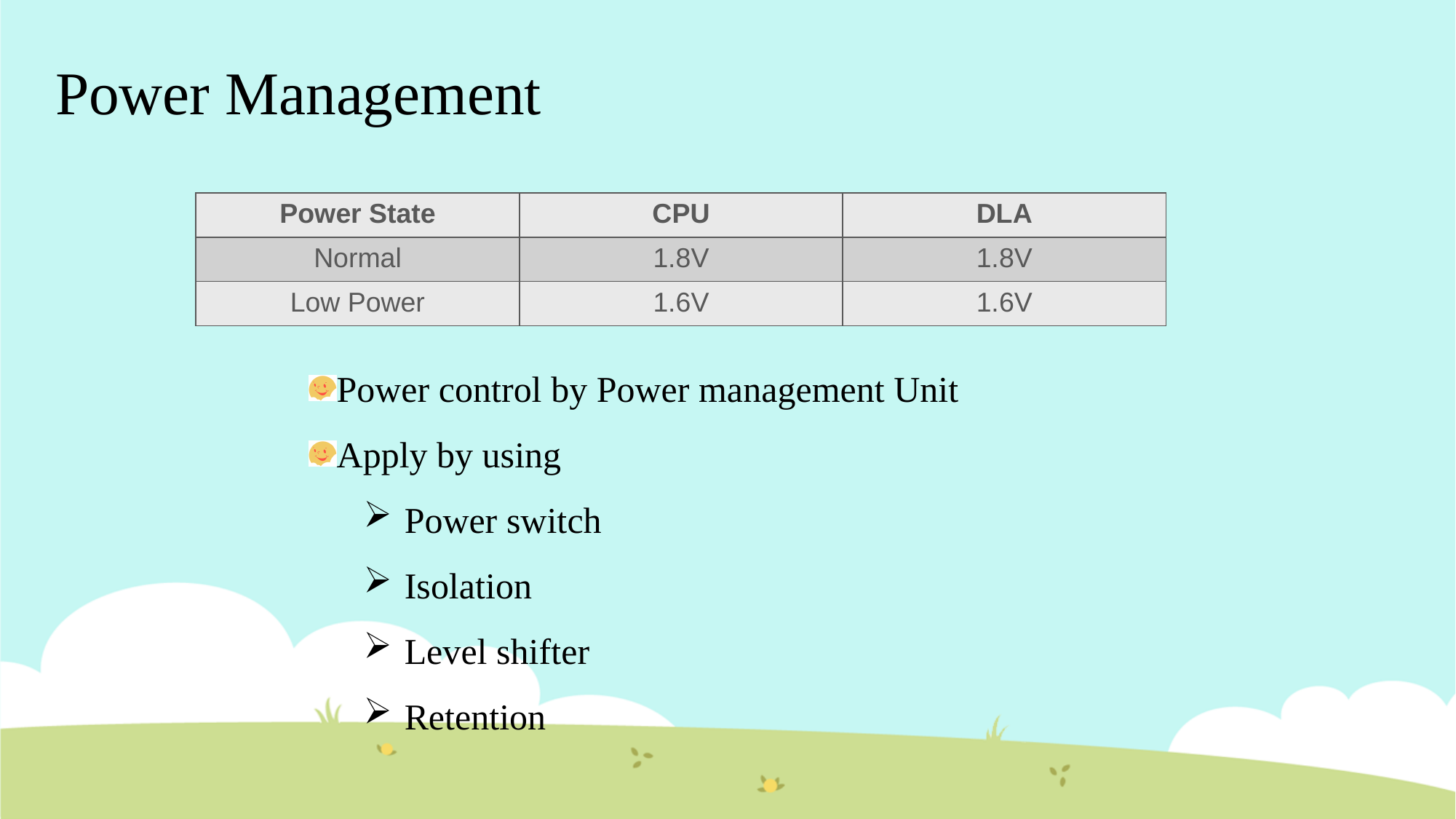

Power Management
| Power State | CPU | DLA |
| --- | --- | --- |
| Normal | 1.8V | 1.8V |
| Low Power | 1.6V | 1.6V |
Power control by Power management Unit
Apply by using
Power switch
Isolation
Level shifter
Retention